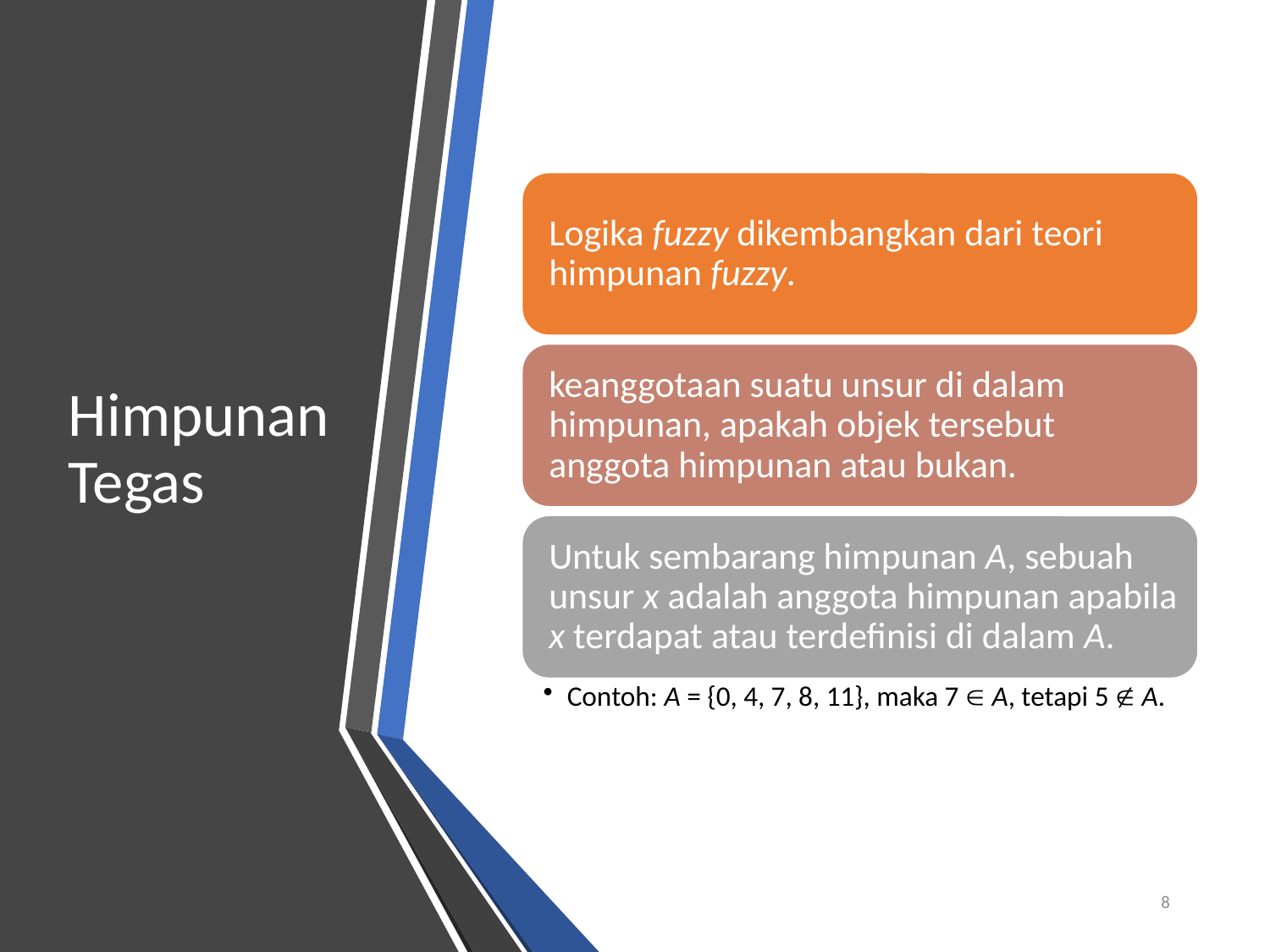

# Himpunan Tegas
Logika fuzzy dikembangkan dari teori himpunan fuzzy.
keanggotaan suatu unsur di dalam himpunan, apakah objek tersebut anggota himpunan atau bukan.
Untuk sembarang himpunan A, sebuah unsur x adalah anggota himpunan apabila x terdapat atau terdefinisi di dalam A.
Contoh: A = {0, 4, 7, 8, 11}, maka 7 ∈ A, tetapi 5 ∉ A.
8